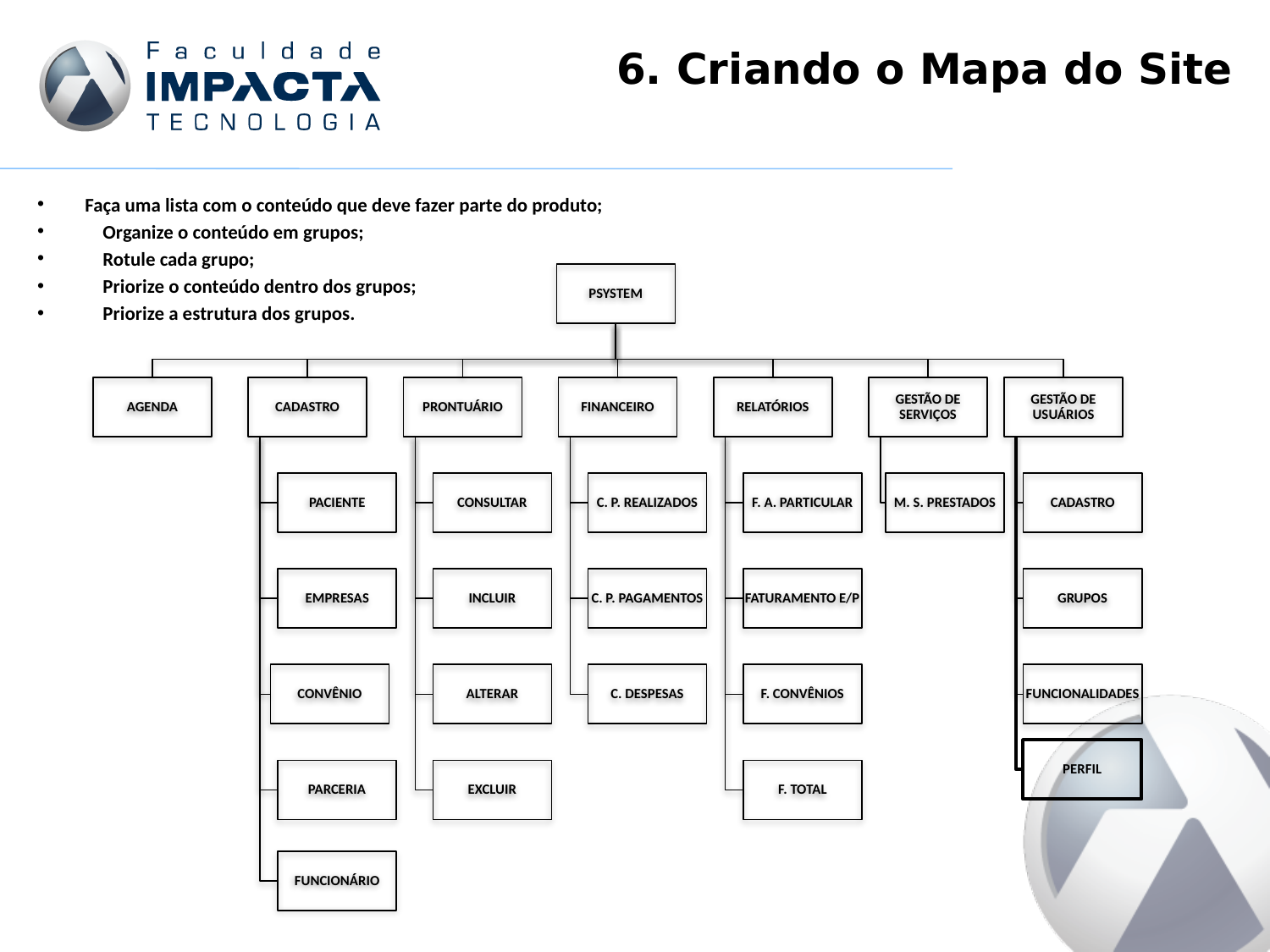

# 6. Criando o Mapa do Site
PSYSTEM
AGENDA
CADASTRO
PACIENTE
EMPRESAS
CONVÊNIO
PARCERIA
FUNCIONÁRIO
PRONTUÁRIO
CONSULTAR
INCLUIR
ALTERAR
EXCLUIR
FINANCEIRO
C. P. REALIZADOS
C. P. PAGAMENTOS
C. DESPESAS
RELATÓRIOS
F. A. PARTICULAR
FATURAMENTO E/P
F. CONVÊNIOS
F. TOTAL
GESTÃO DE SERVIÇOS
M. S. PRESTADOS
GESTÃO DE USUÁRIOS
CADASTRO
GRUPOS
FUNCIONALIDADES
PERFIL
Faça uma lista com o conteúdo que deve fazer parte do produto;
    Organize o conteúdo em grupos;
    Rotule cada grupo;
    Priorize o conteúdo dentro dos grupos;
    Priorize a estrutura dos grupos.